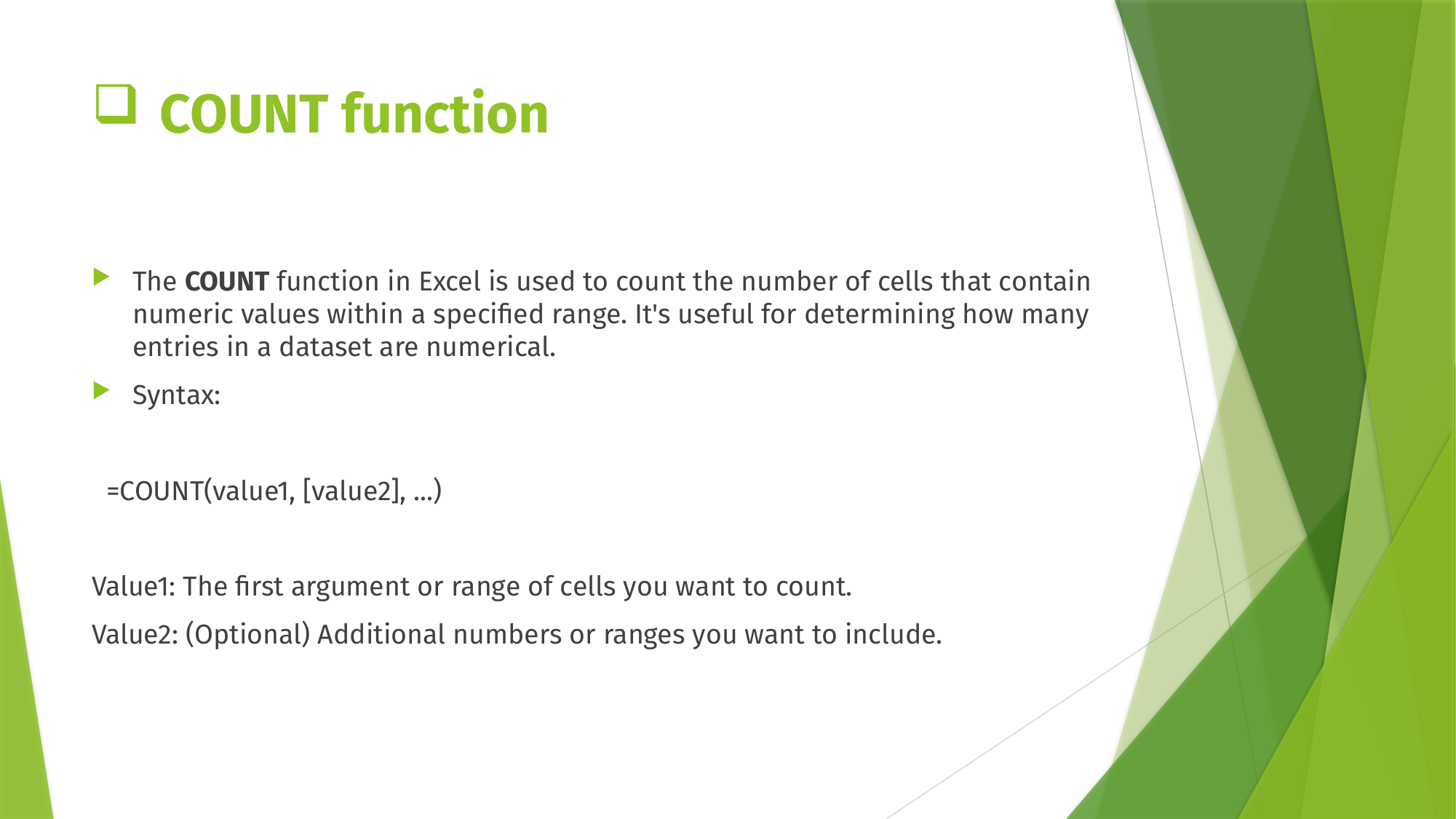

# COUNT function
The COUNT function in Excel is used to count the number of cells that contain numeric values within a specified range. It's useful for determining how many entries in a dataset are numerical.
Syntax:

  =COUNT(value1, [value2], ...)

Value1: The first argument or range of cells you want to count.
Value2: (Optional) Additional numbers or ranges you want to include.